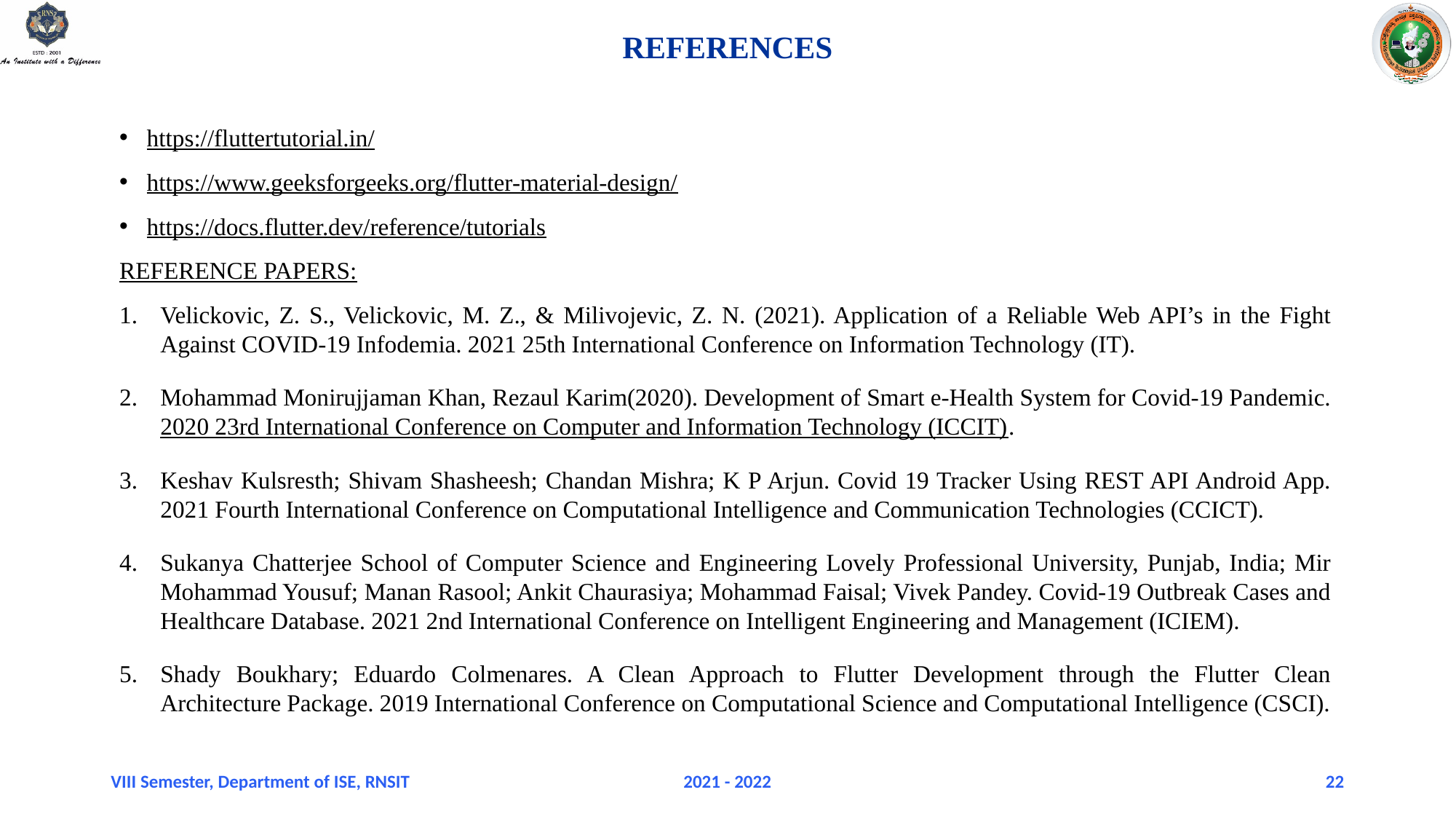

# REFERENCES
https://fluttertutorial.in/
https://www.geeksforgeeks.org/flutter-material-design/
https://docs.flutter.dev/reference/tutorials
REFERENCE PAPERS:
Velickovic, Z. S., Velickovic, M. Z., & Milivojevic, Z. N. (2021). Application of a Reliable Web API’s in the Fight Against COVID-19 Infodemia. 2021 25th International Conference on Information Technology (IT).
Mohammad Monirujjaman Khan, Rezaul Karim(2020). Development of Smart e-Health System for Covid-19 Pandemic. 2020 23rd International Conference on Computer and Information Technology (ICCIT).
Keshav Kulsresth; Shivam Shasheesh; Chandan Mishra; K P Arjun. Covid 19 Tracker Using REST API Android App. 2021 Fourth International Conference on Computational Intelligence and Communication Technologies (CCICT).
Sukanya Chatterjee School of Computer Science and Engineering Lovely Professional University, Punjab, India; Mir Mohammad Yousuf; Manan Rasool; Ankit Chaurasiya; Mohammad Faisal; Vivek Pandey. Covid-19 Outbreak Cases and Healthcare Database. 2021 2nd International Conference on Intelligent Engineering and Management (ICIEM).
Shady Boukhary; Eduardo Colmenares. A Clean Approach to Flutter Development through the Flutter Clean Architecture Package. 2019 International Conference on Computational Science and Computational Intelligence (CSCI).

VIII Semester, Department of ISE, RNSIT
2021 - 2022
22